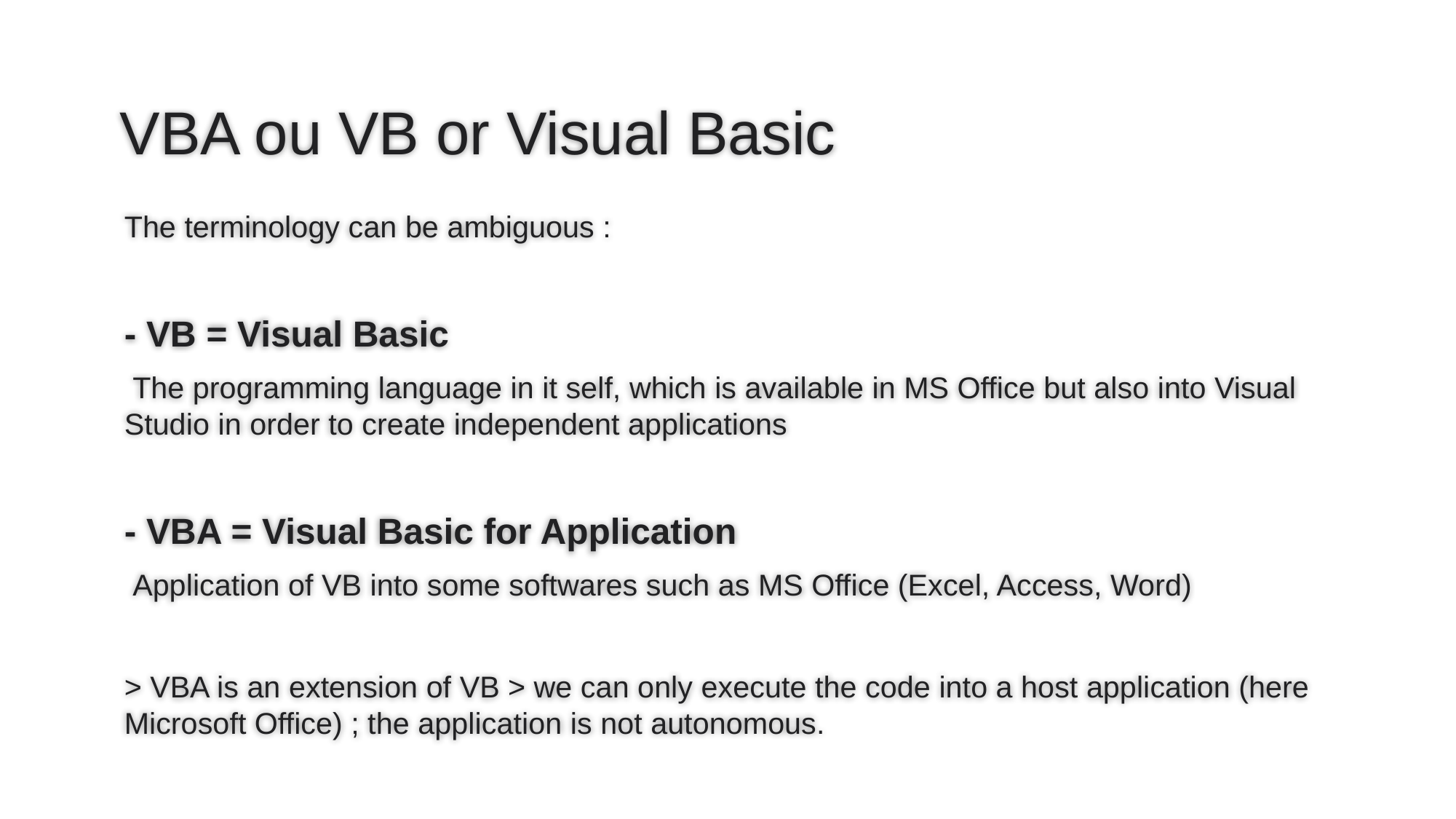

# VBA ou VB or Visual Basic
The terminology can be ambiguous :

- VB = Visual Basic
 The programming language in it self, which is available in MS Office but also into Visual Studio in order to create independent applications

- VBA = Visual Basic for Application
 Application of VB into some softwares such as MS Office (Excel, Access, Word)

> VBA is an extension of VB > we can only execute the code into a host application (here Microsoft Office) ; the application is not autonomous.